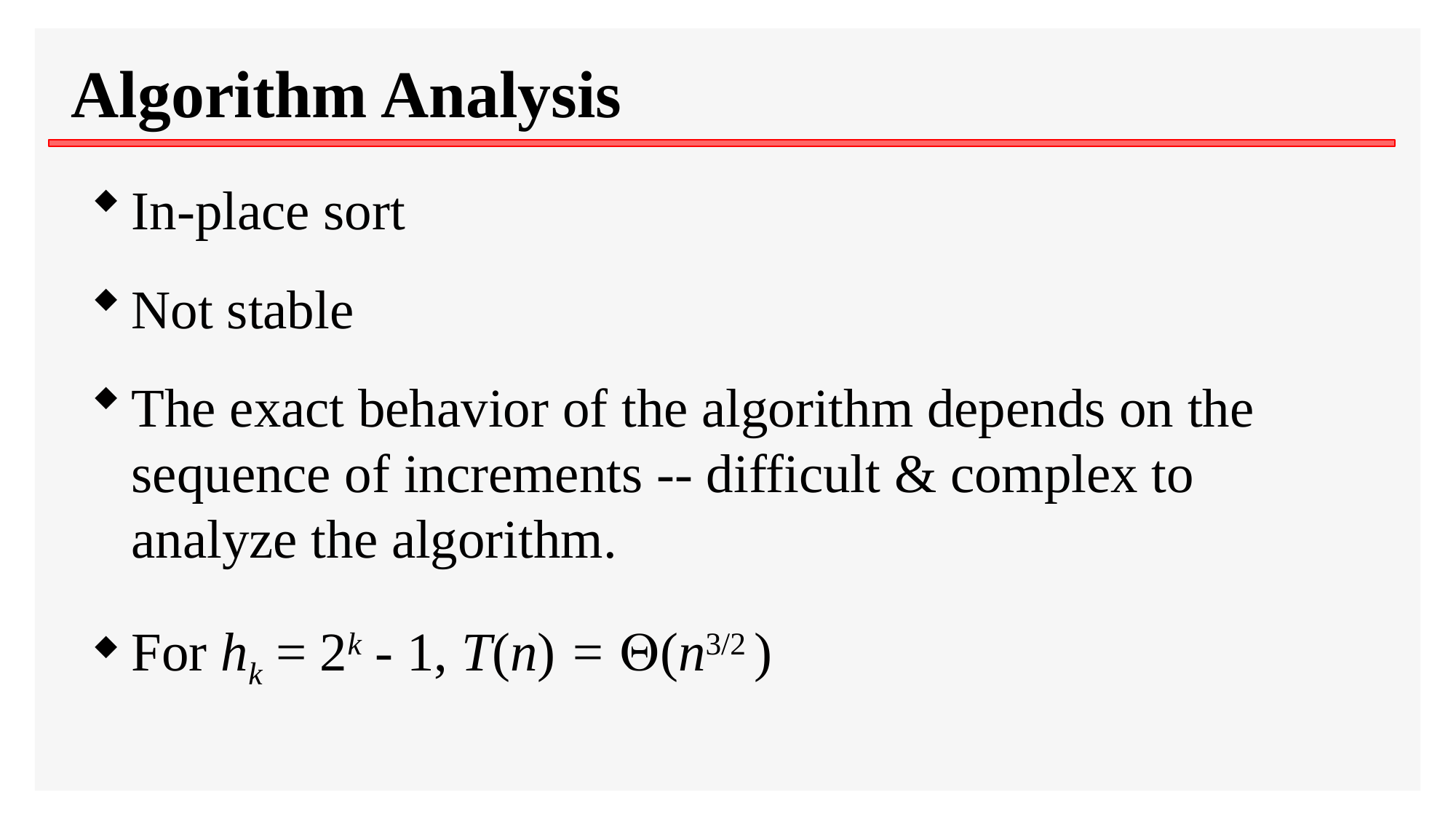

# Algorithm Analysis
In-place sort

Not stable

The exact behavior of the algorithm depends on the sequence of increments -- difficult & complex to analyze the algorithm.

For hk = 2k - 1, T(n) = Θ(n3/2 )